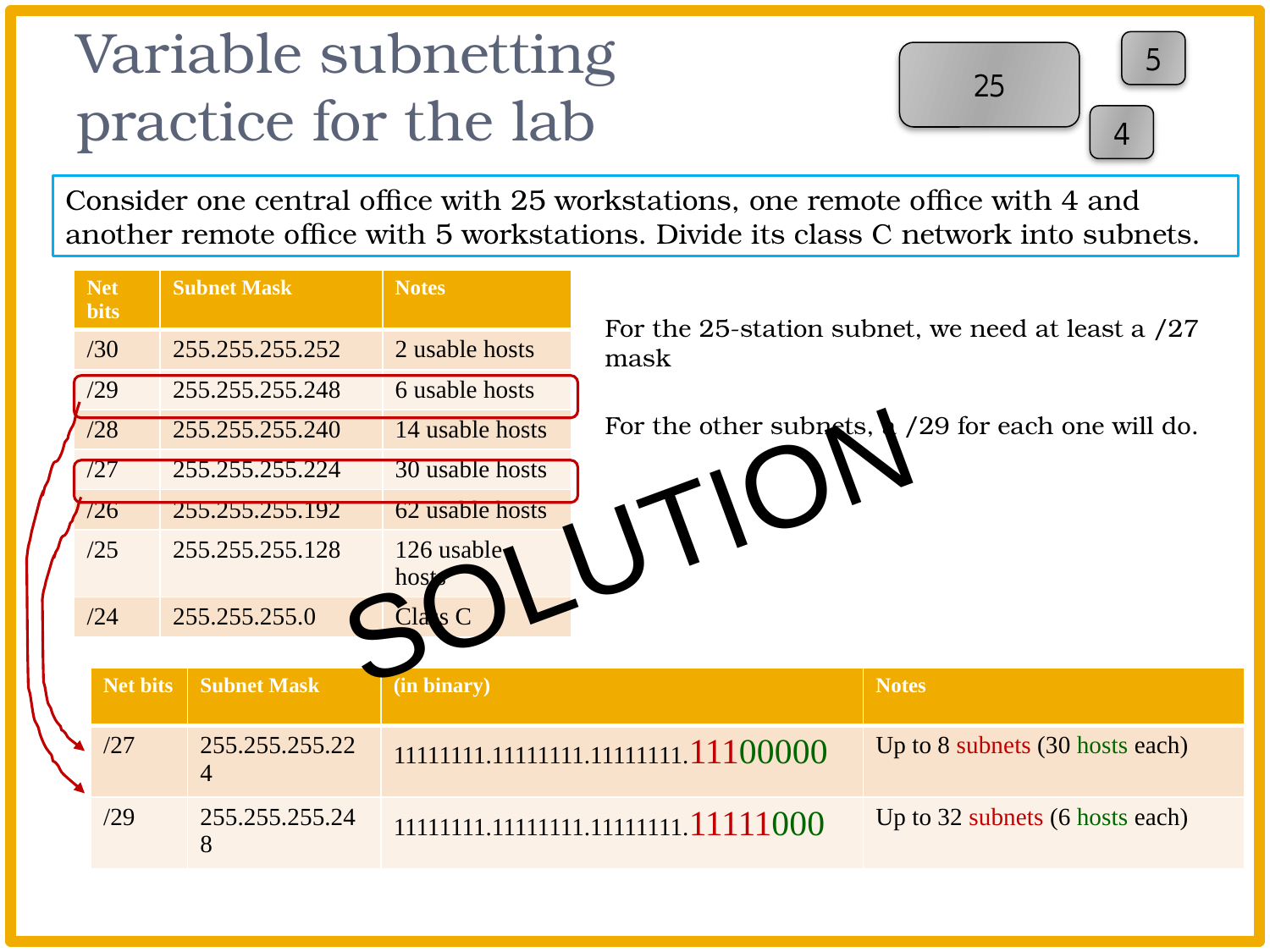

# Variable subnetting practice for the lab
5
25
4
Consider one central office with 25 workstations, one remote office with 4 and another remote office with 5 workstations. Divide its class C network into subnets.
| Net bits | Subnet Mask | Notes |
| --- | --- | --- |
| /30 | 255.255.255.252 | 2 usable hosts |
| /29 | 255.255.255.248 | 6 usable hosts |
| /28 | 255.255.255.240 | 14 usable hosts |
| /27 | 255.255.255.224 | 30 usable hosts |
| /26 | 255.255.255.192 | 62 usable hosts |
| /25 | 255.255.255.128 | 126 usable hosts |
| /24 | 255.255.255.0 | Class C |
For the 25-station subnet, we need at least a /27 mask

For the other subnets, a /29 for each one will do.

SOLUTION

| Net bits | Subnet Mask | (in binary) | Notes |
| --- | --- | --- | --- |
| /27 | 255.255.255.224 | 11111111.11111111.11111111.11100000 | Up to 8 subnets (30 hosts each) |
| /29 | 255.255.255.248 | 11111111.11111111.11111111.11111000 | Up to 32 subnets (6 hosts each) |